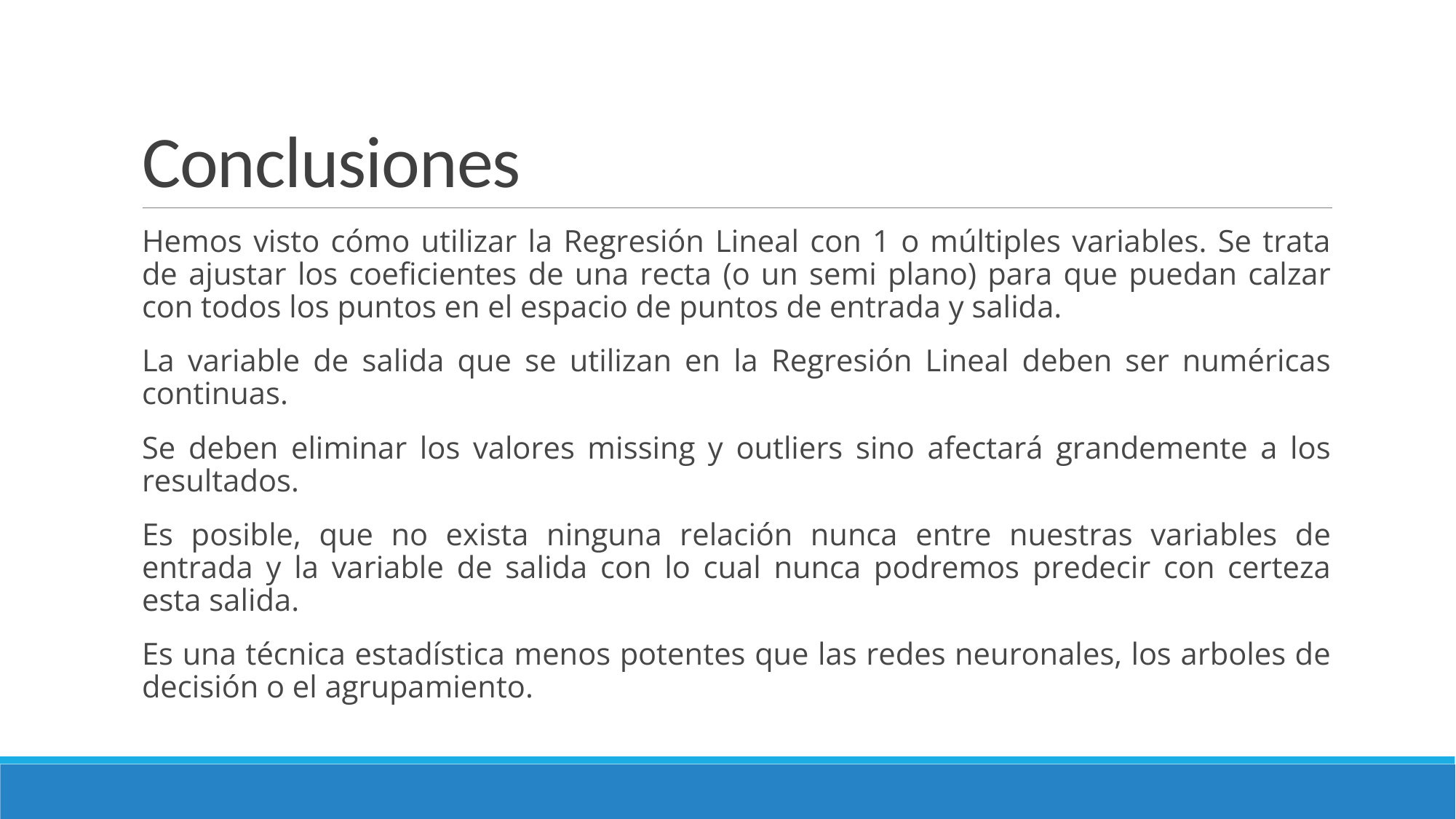

# Conclusiones
Hemos visto cómo utilizar la Regresión Lineal con 1 o múltiples variables. Se trata de ajustar los coeficientes de una recta (o un semi plano) para que puedan calzar con todos los puntos en el espacio de puntos de entrada y salida.
La variable de salida que se utilizan en la Regresión Lineal deben ser numéricas continuas.
Se deben eliminar los valores missing y outliers sino afectará grandemente a los resultados.
Es posible, que no exista ninguna relación nunca entre nuestras variables de entrada y la variable de salida con lo cual nunca podremos predecir con certeza esta salida.
Es una técnica estadística menos potentes que las redes neuronales, los arboles de decisión o el agrupamiento.